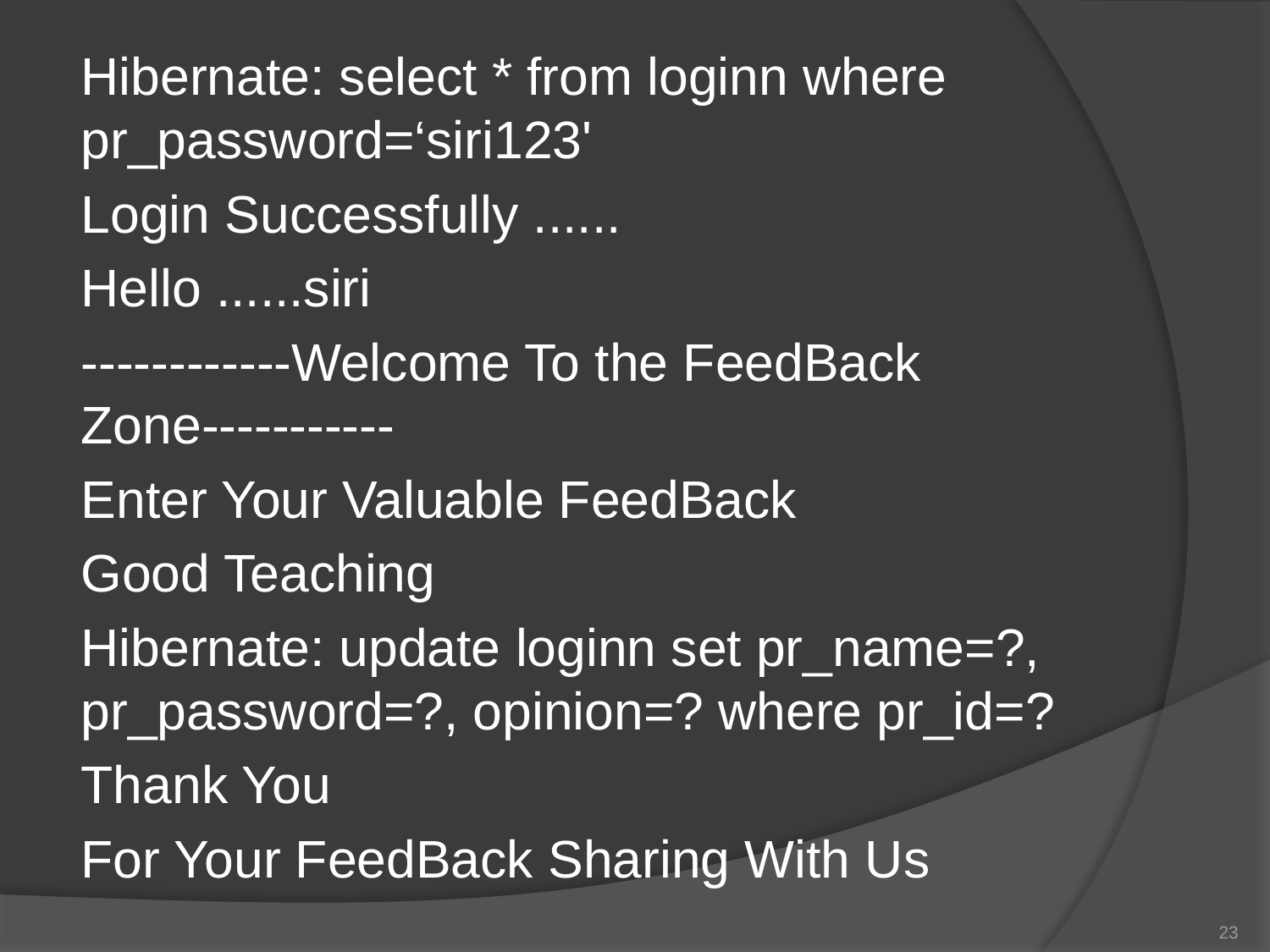

Hibernate: select * from loginn where pr_password=‘siri123'
Login Successfully ......
Hello ......siri
------------Welcome To the FeedBack Zone-----------
Enter Your Valuable FeedBack
Good Teaching
Hibernate: update loginn set pr_name=?, pr_password=?, opinion=? where pr_id=?
Thank You
For Your FeedBack Sharing With Us

23